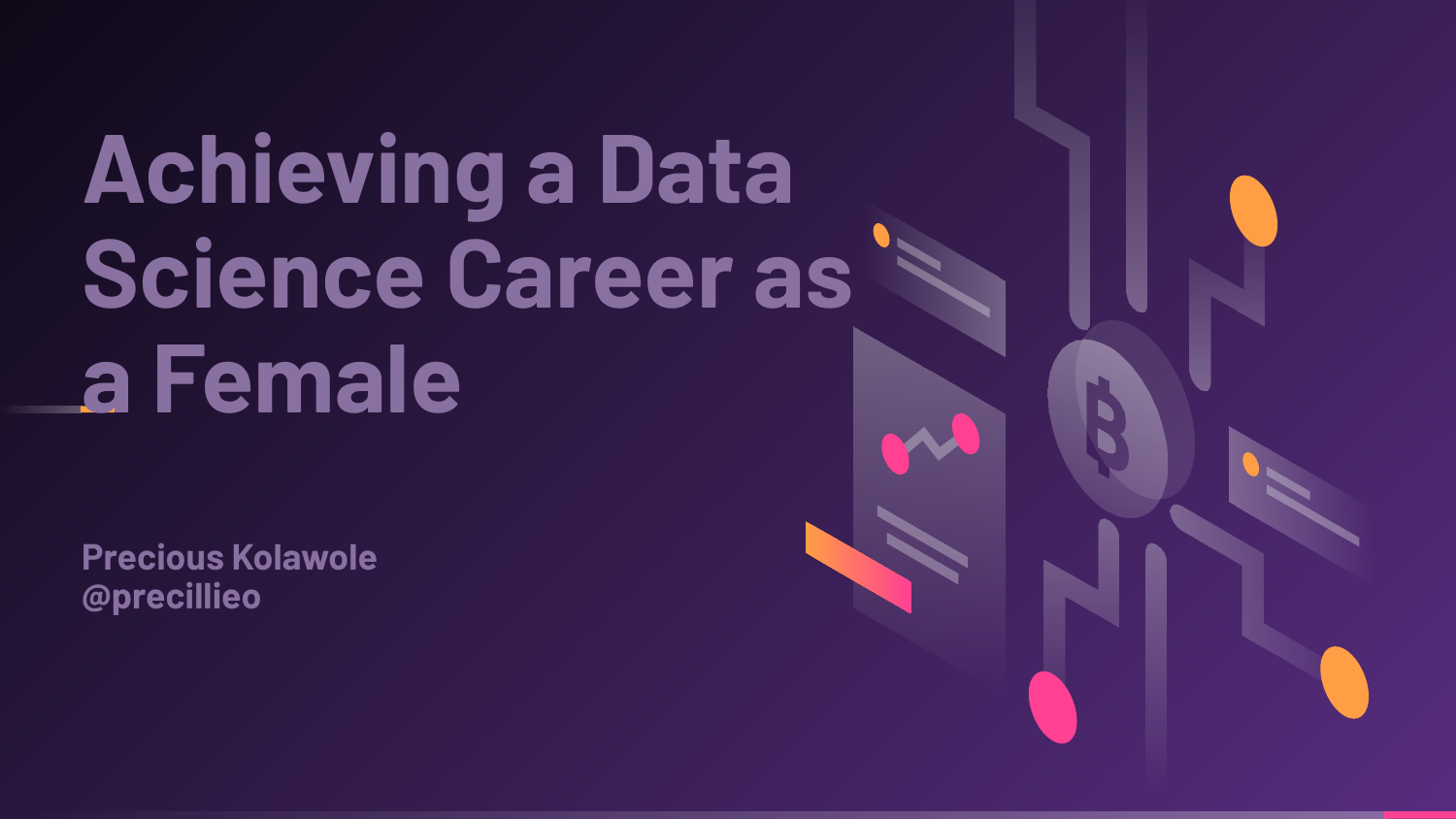

# Achieving a Data Science Career as a Female Precious Kolawole @precillieo